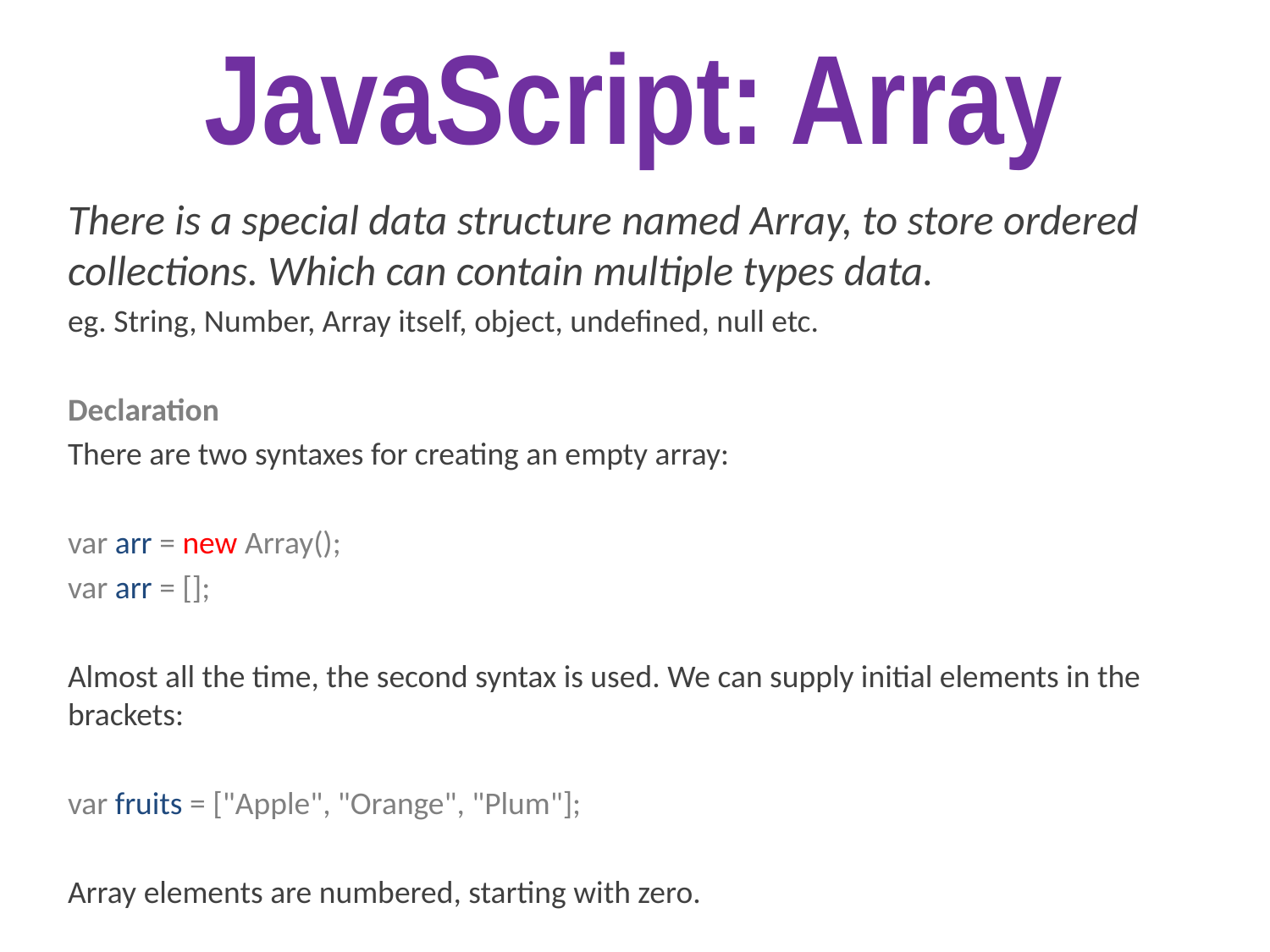

# JavaScript: Array
There is a special data structure named Array, to store ordered collections. Which can contain multiple types data.
eg. String, Number, Array itself, object, undefined, null etc.

Declaration
There are two syntaxes for creating an empty array:

var arr = new Array();
var arr = [];

Almost all the time, the second syntax is used. We can supply initial elements in the brackets:

var fruits = ["Apple", "Orange", "Plum"];

Array elements are numbered, starting with zero.